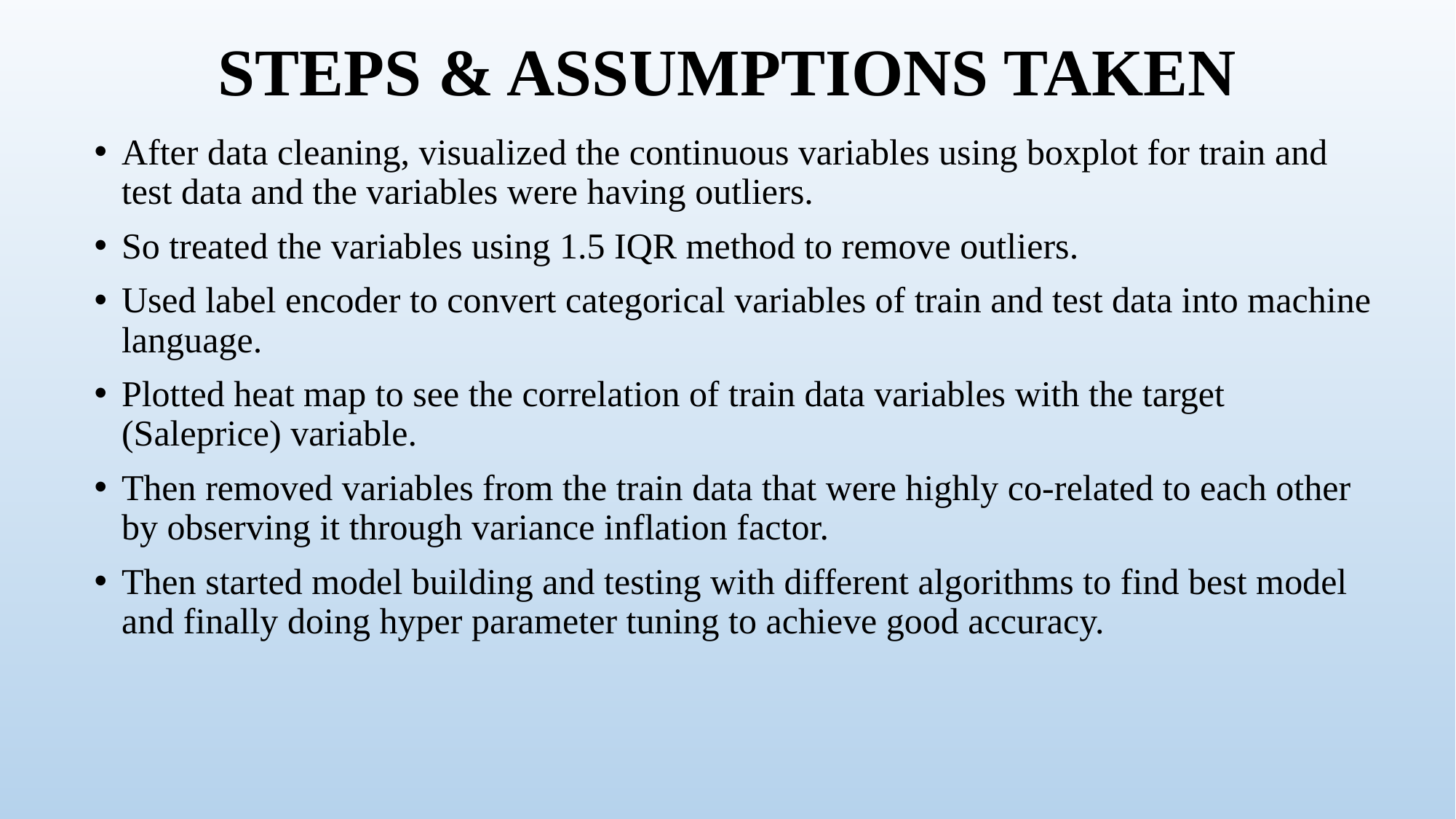

# STEPS & ASSUMPTIONS TAKEN
After data cleaning, visualized the continuous variables using boxplot for train and test data and the variables were having outliers.
So treated the variables using 1.5 IQR method to remove outliers.
Used label encoder to convert categorical variables of train and test data into machine language.
Plotted heat map to see the correlation of train data variables with the target (Saleprice) variable.
Then removed variables from the train data that were highly co-related to each other by observing it through variance inflation factor.
Then started model building and testing with different algorithms to find best model and finally doing hyper parameter tuning to achieve good accuracy.